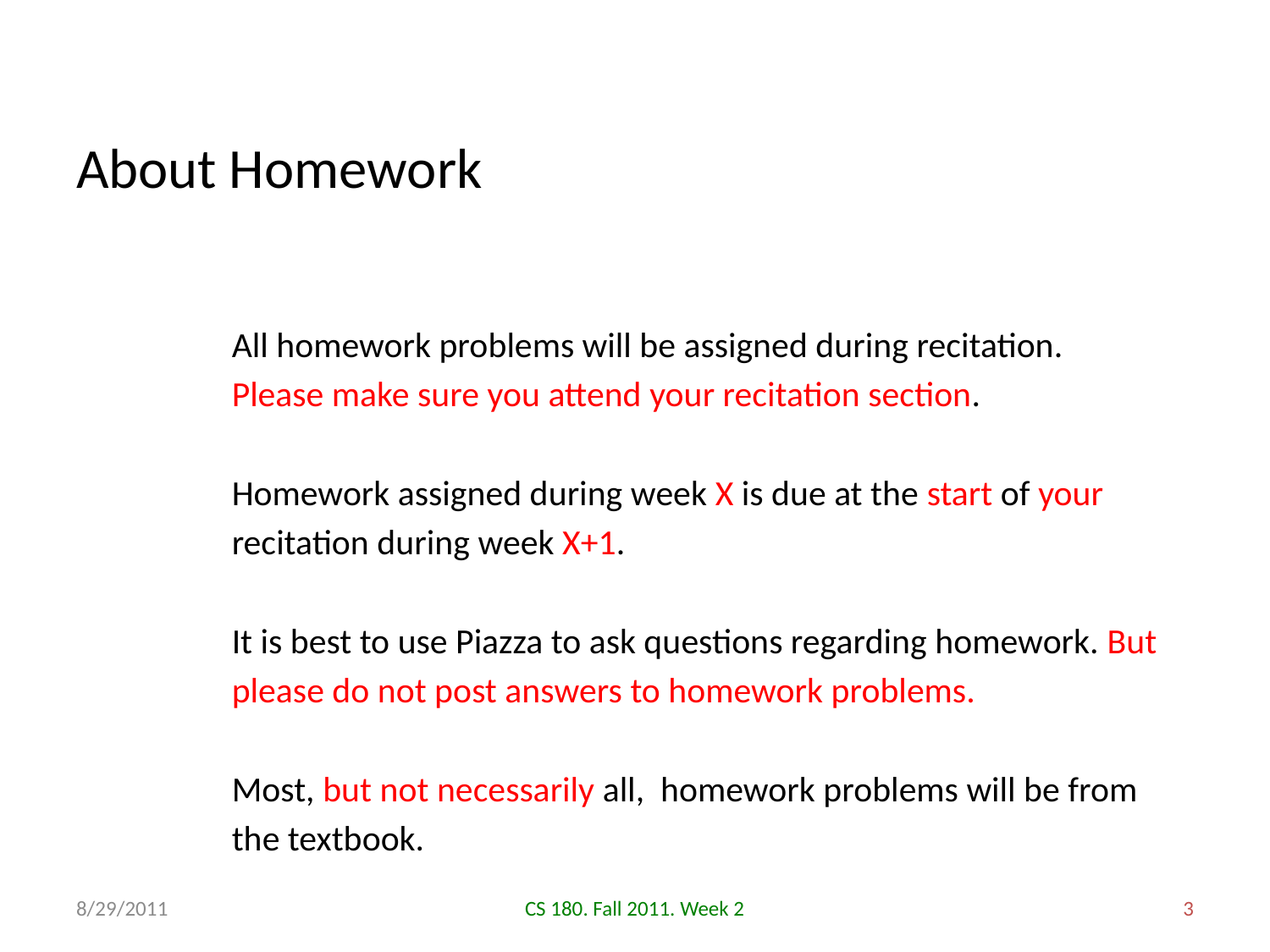

# About Homework
	All homework problems will be assigned during recitation. Please make sure you attend your recitation section.

	Homework assigned during week X is due at the start of your recitation during week X+1.

	It is best to use Piazza to ask questions regarding homework. But please do not post answers to homework problems.

	Most, but not necessarily all,  homework problems will be from the textbook.
8/29/2011
CS 180. Fall 2011. Week 2
3